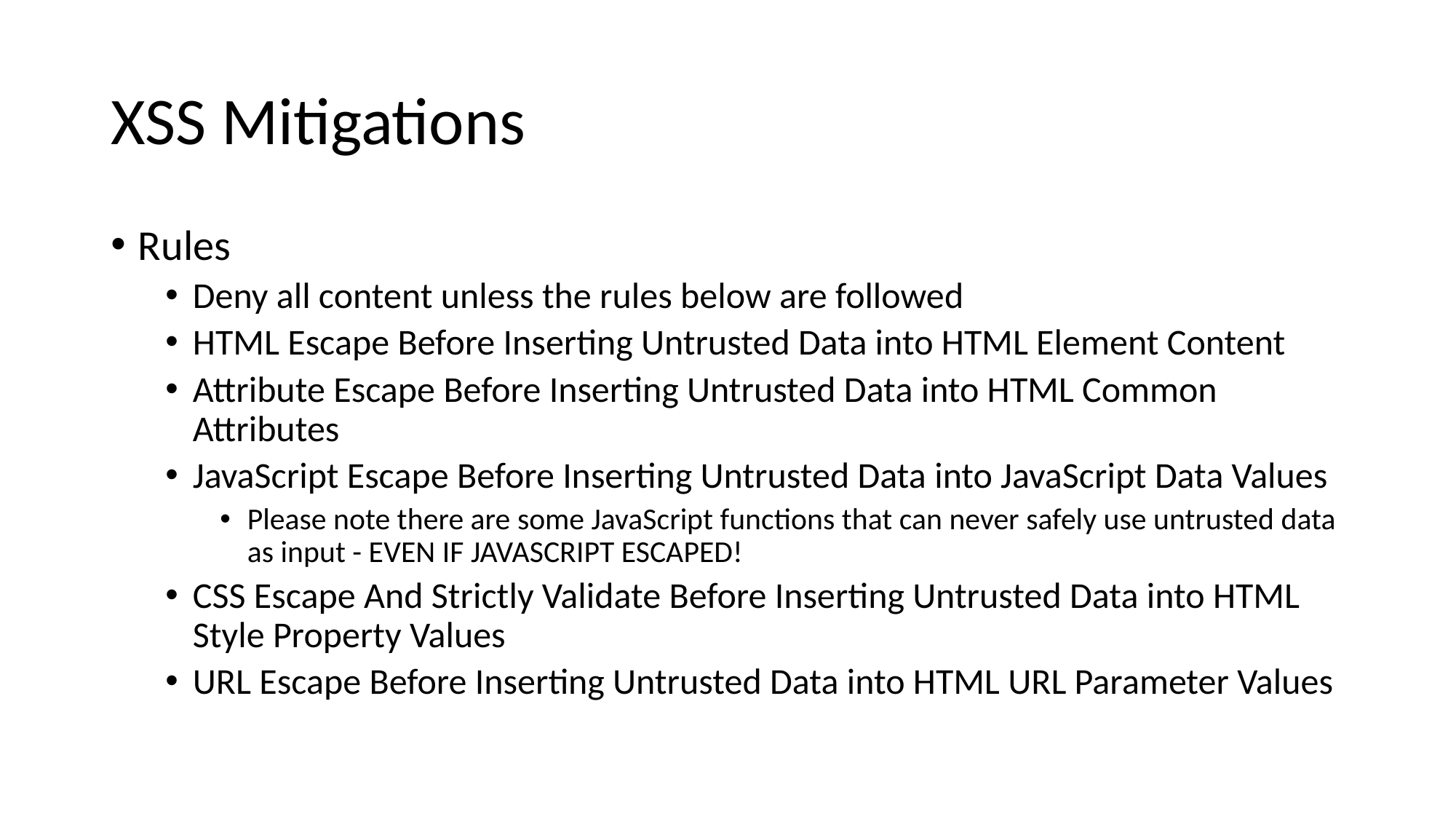

# XSS Mitigations
Rules
Deny all content unless the rules below are followed
HTML Escape Before Inserting Untrusted Data into HTML Element Content
Attribute Escape Before Inserting Untrusted Data into HTML Common Attributes
JavaScript Escape Before Inserting Untrusted Data into JavaScript Data Values
Please note there are some JavaScript functions that can never safely use untrusted data as input - EVEN IF JAVASCRIPT ESCAPED!
CSS Escape And Strictly Validate Before Inserting Untrusted Data into HTML Style Property Values
URL Escape Before Inserting Untrusted Data into HTML URL Parameter Values